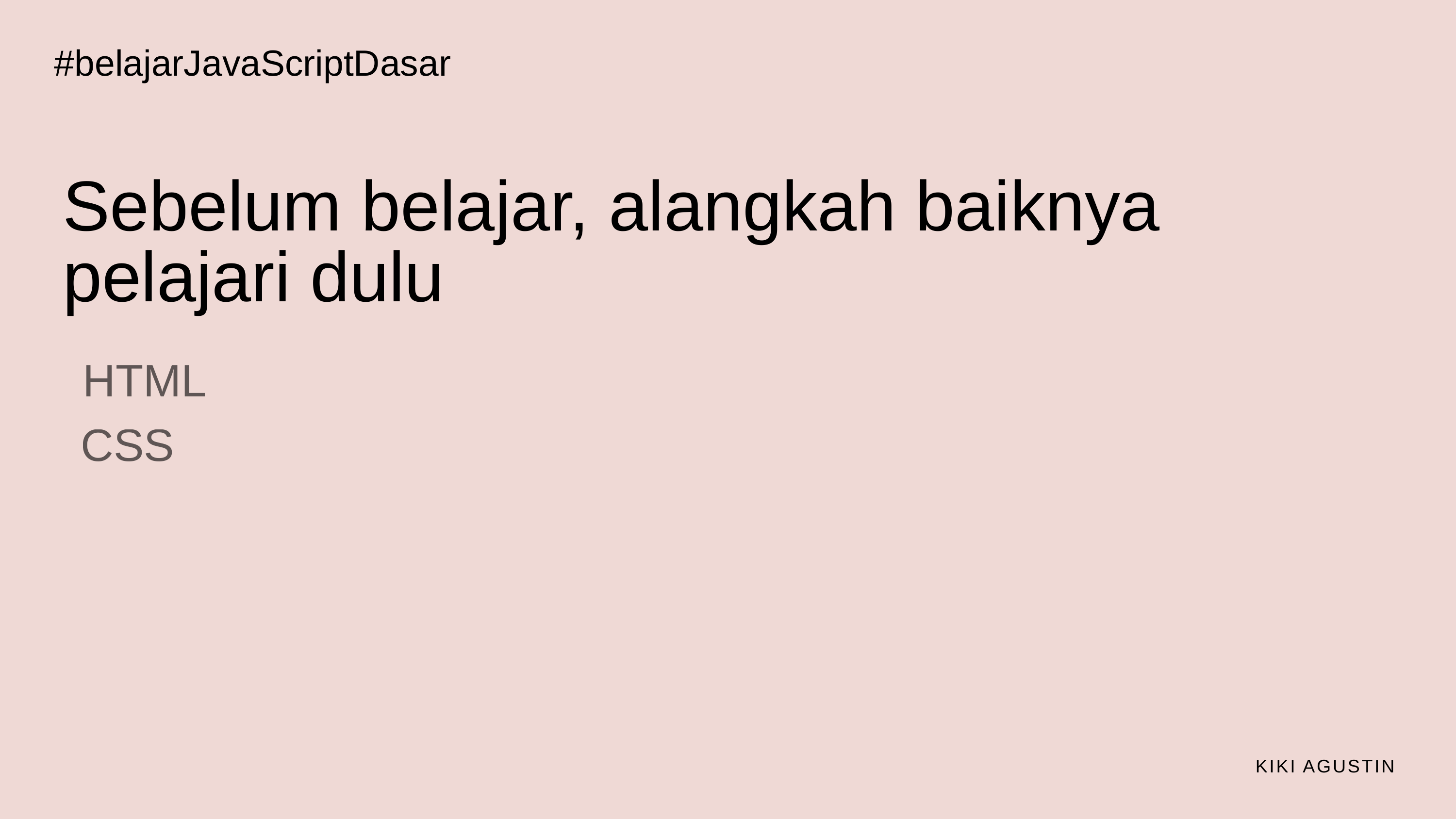

#belajarJavaScriptDasar
Sebelum belajar, alangkah baiknya pelajari dulu
HTML
CSS
KIKI AGUSTIN